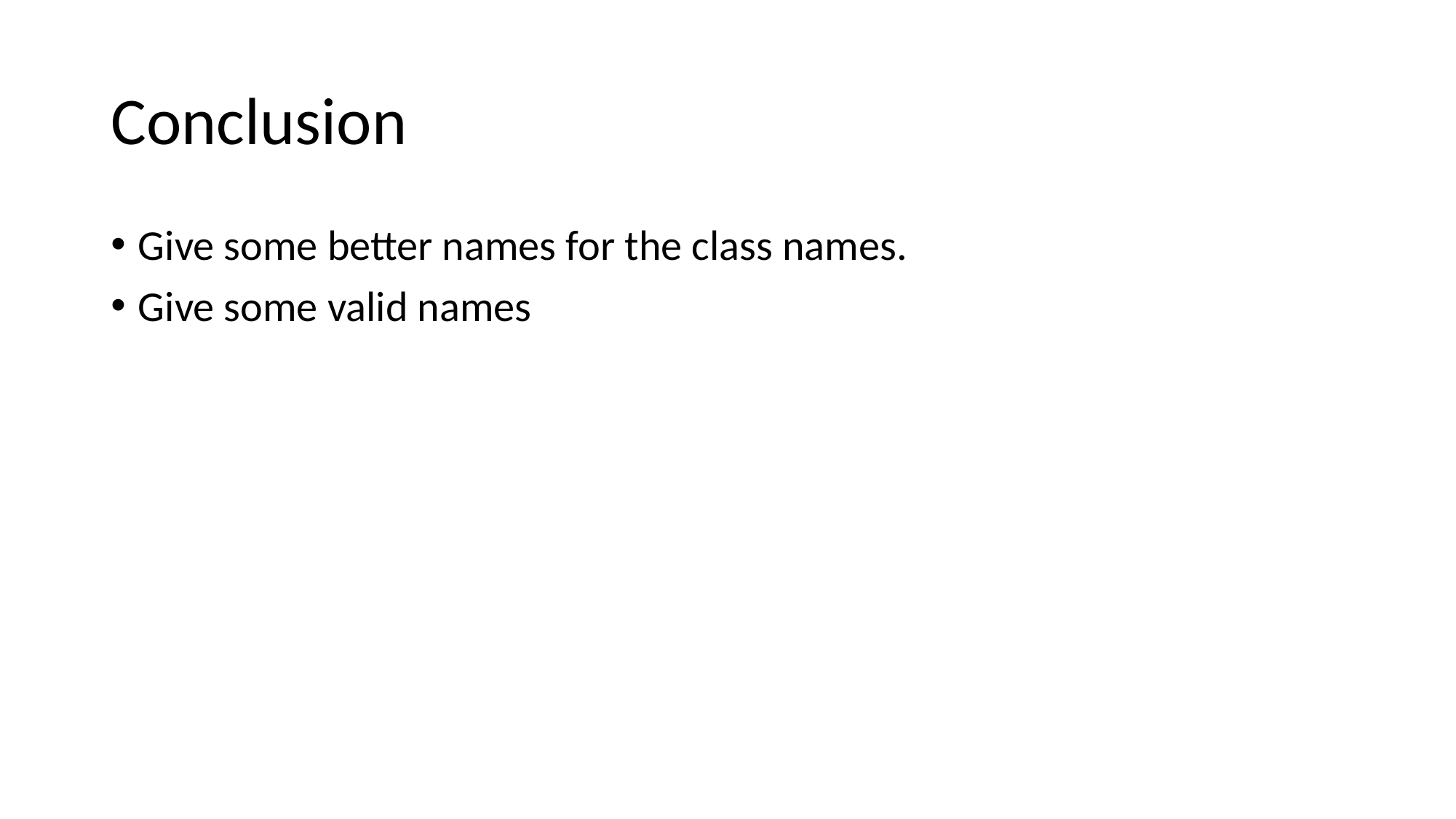

# Conclusion
Give some better names for the class names.
Give some valid names